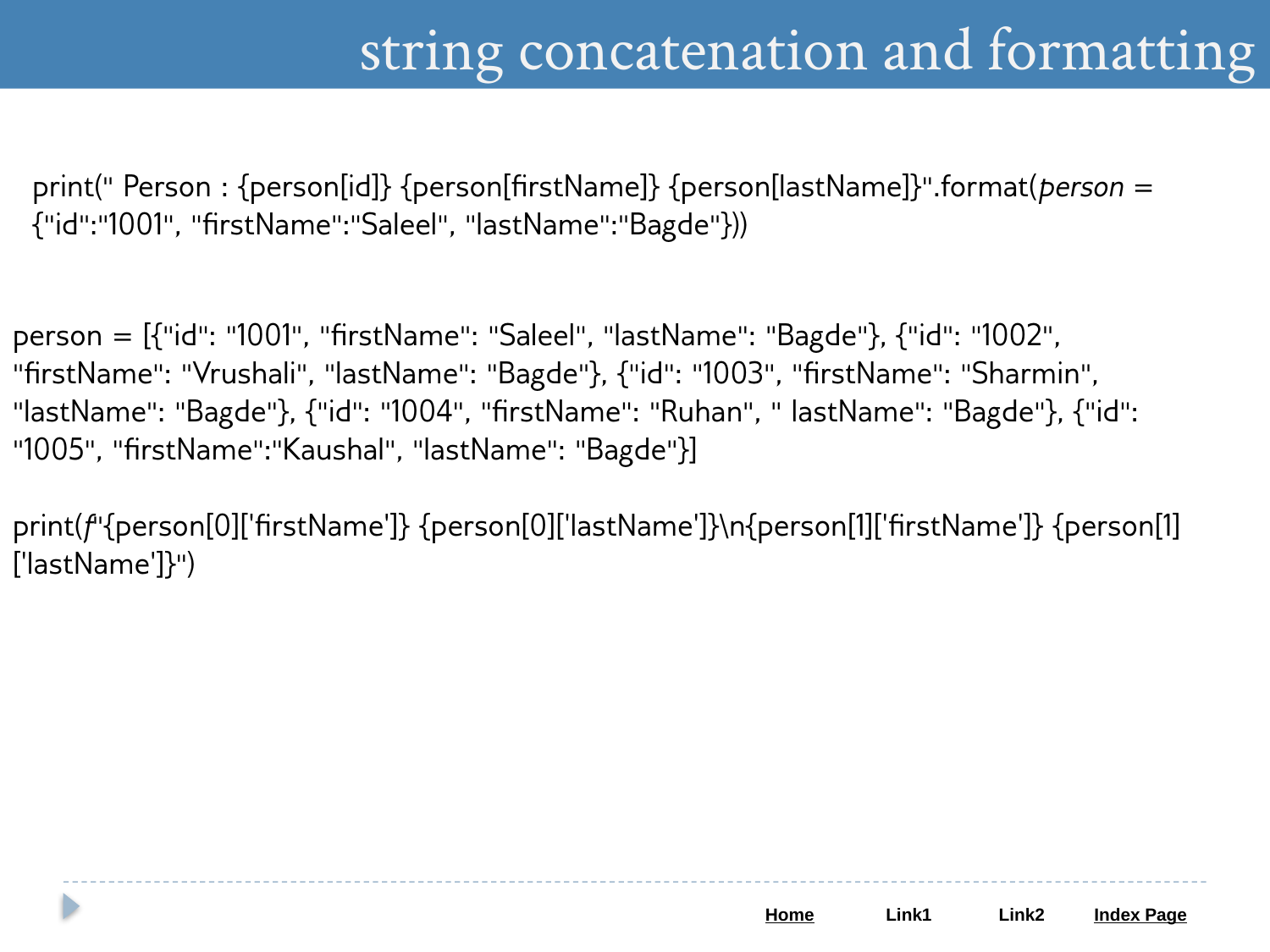

string concatenation and formatting
print(" Person : {person[id]} {person[firstName]} {person[lastName]}".format(person = {"id":"1001", "firstName":"Saleel", "lastName":"Bagde"}))
person = [{"id": "1001", "firstName": "Saleel", "lastName": "Bagde"}, {"id": "1002", "firstName": "Vrushali", "lastName": "Bagde"}, {"id": "1003", "firstName": "Sharmin", "lastName": "Bagde"}, {"id": "1004", "firstName": "Ruhan", " lastName": "Bagde"}, {"id": "1005", "firstName":"Kaushal", "lastName": "Bagde"}]

print(f"{person[0]['firstName']} {person[0]['lastName']}\n{person[1]['firstName']} {person[1]['lastName']}")